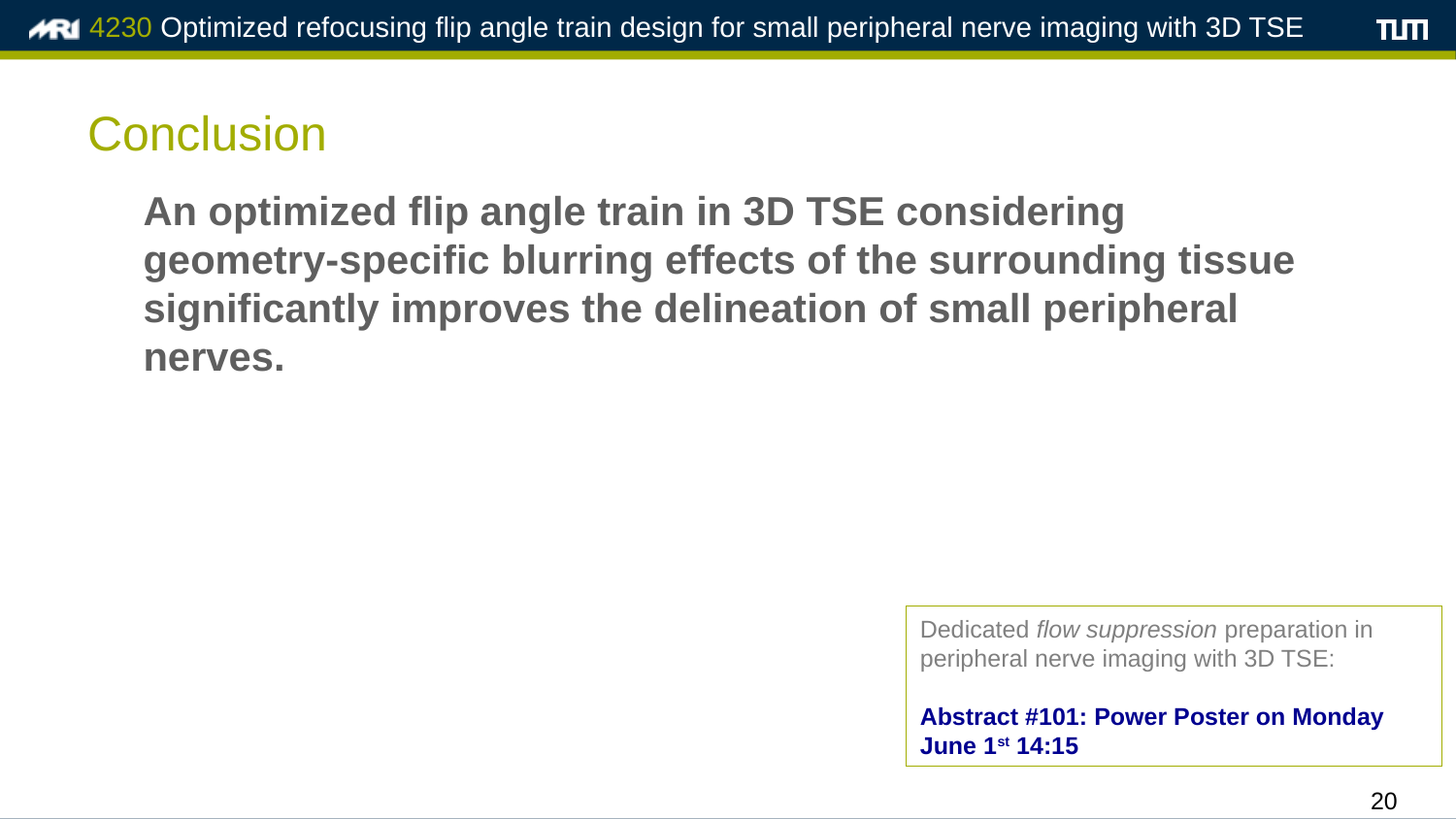

# Conclusion
An optimized flip angle train in 3D TSE considering geometry-specific blurring effects of the surrounding tissue significantly improves the delineation of small peripheral nerves.
Dedicated flow suppression preparation in peripheral nerve imaging with 3D TSE:

Abstract #101: Power Poster on Monday June 1st 14:15
20